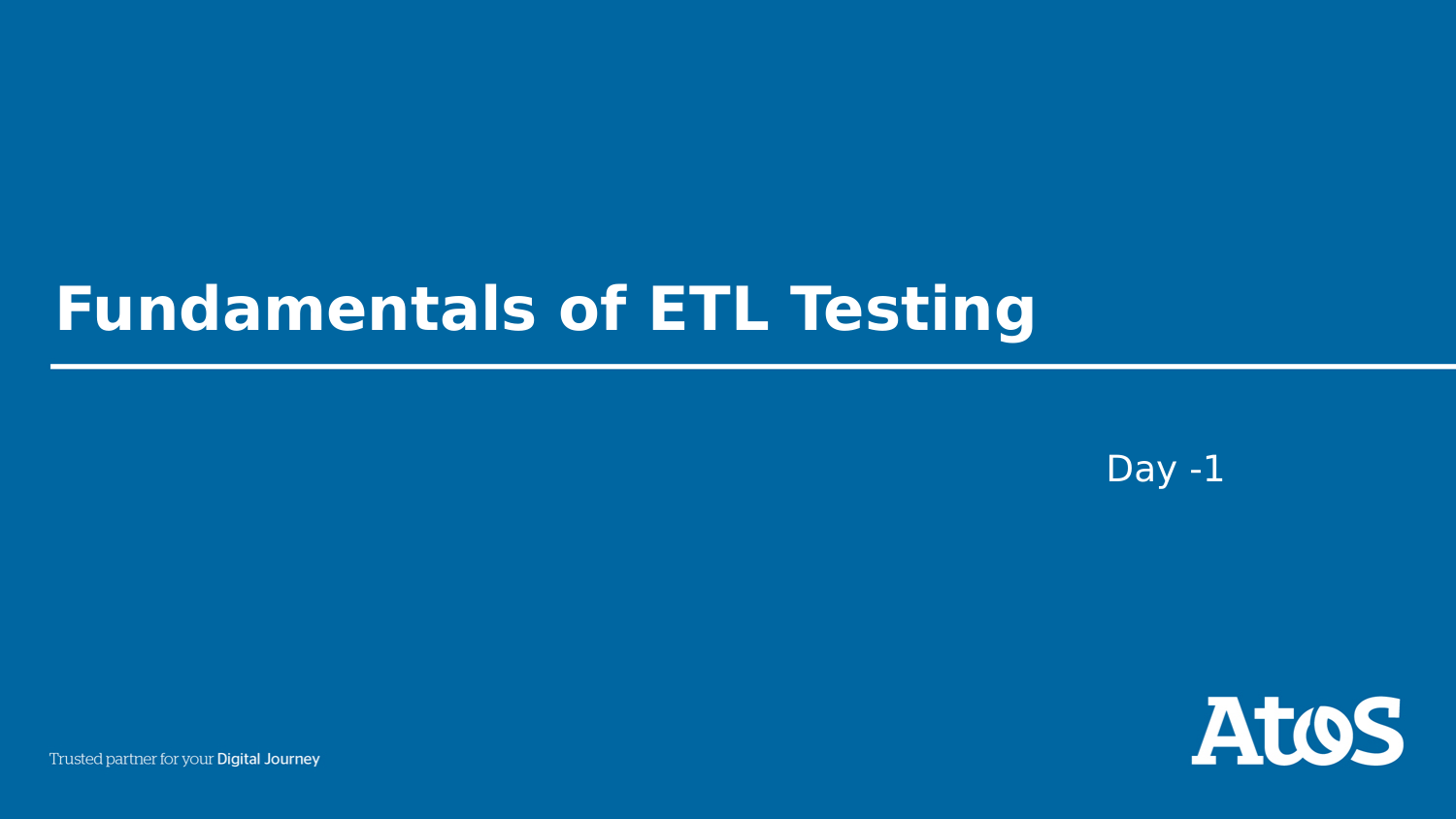

# Fundamentals of ETL Testing
							Day -1